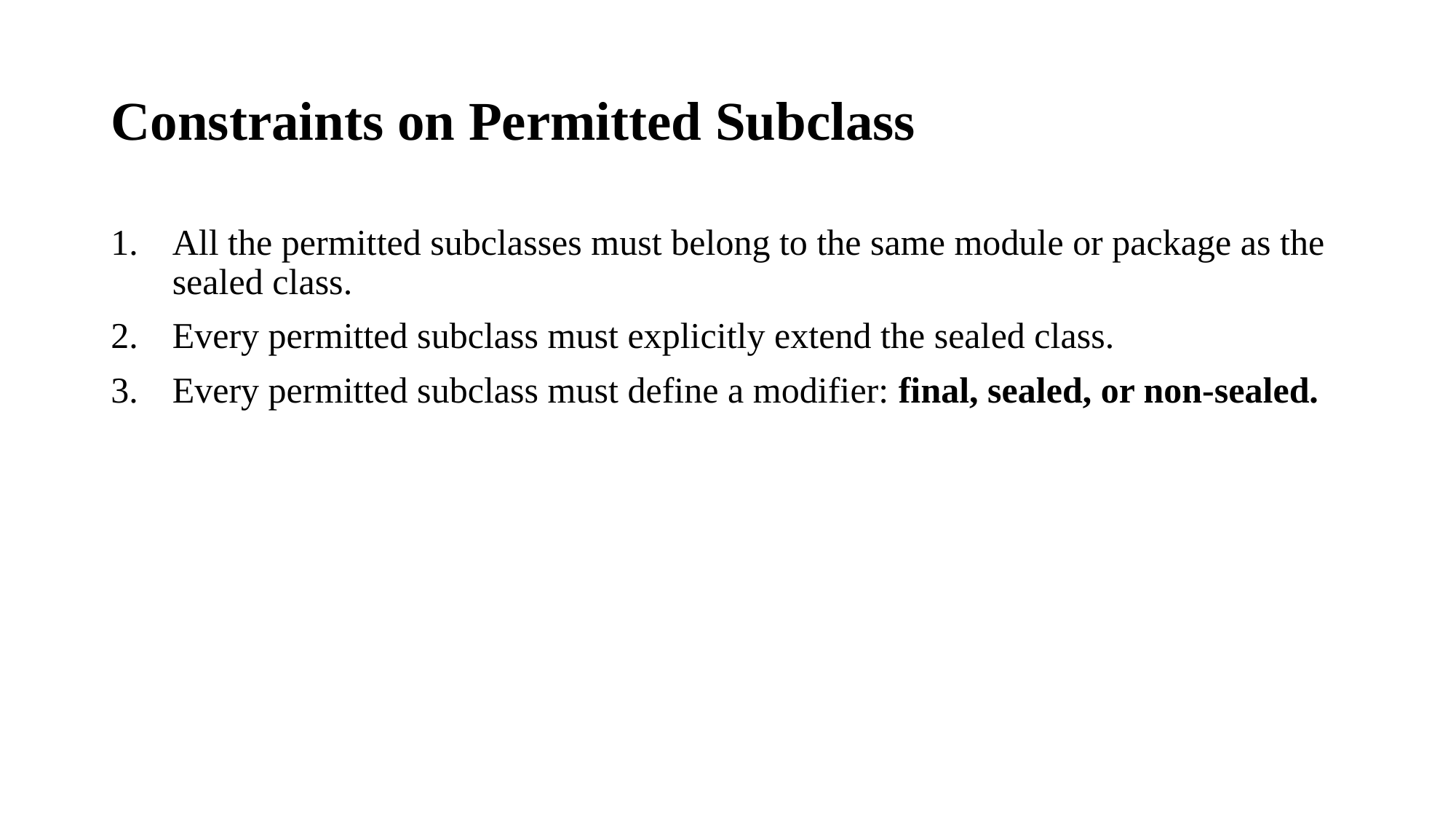

# Constraints on Permitted Subclass
All the permitted subclasses must belong to the same module or package as the sealed class.
Every permitted subclass must explicitly extend the sealed class.
Every permitted subclass must define a modifier: final, sealed, or non-sealed.